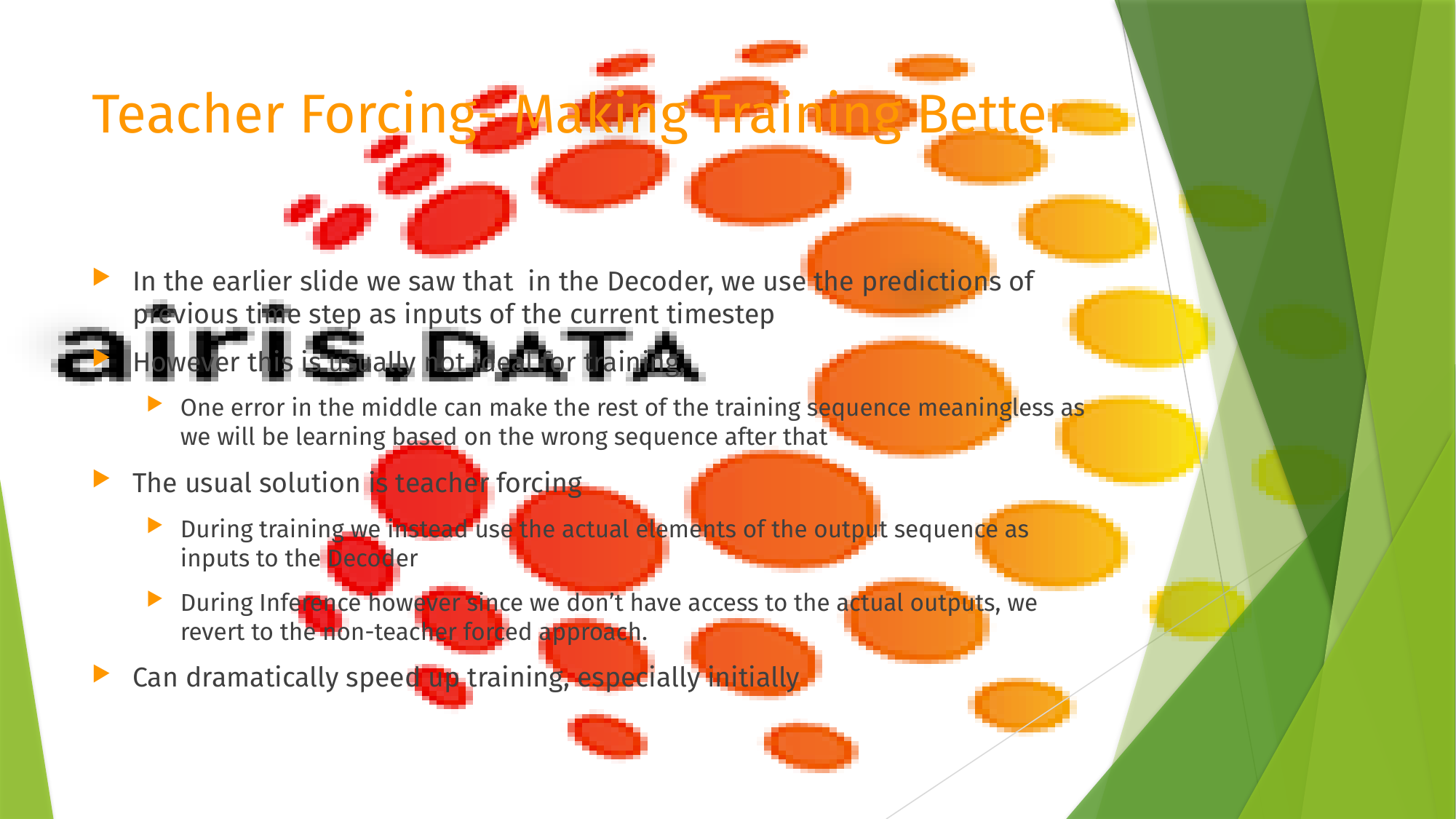

# Teacher Forcing- Making Training Better
In the earlier slide we saw that  in the Decoder, we use the predictions of previous time step as inputs of the current timestep
However this is usually not ideal for training,
One error in the middle can make the rest of the training sequence meaningless as we will be learning based on the wrong sequence after that
The usual solution is teacher forcing
During training we instead use the actual elements of the output sequence as inputs to the Decoder
During Inference however since we don’t have access to the actual outputs, we revert to the non-teacher forced approach.
Can dramatically speed up training, especially initially